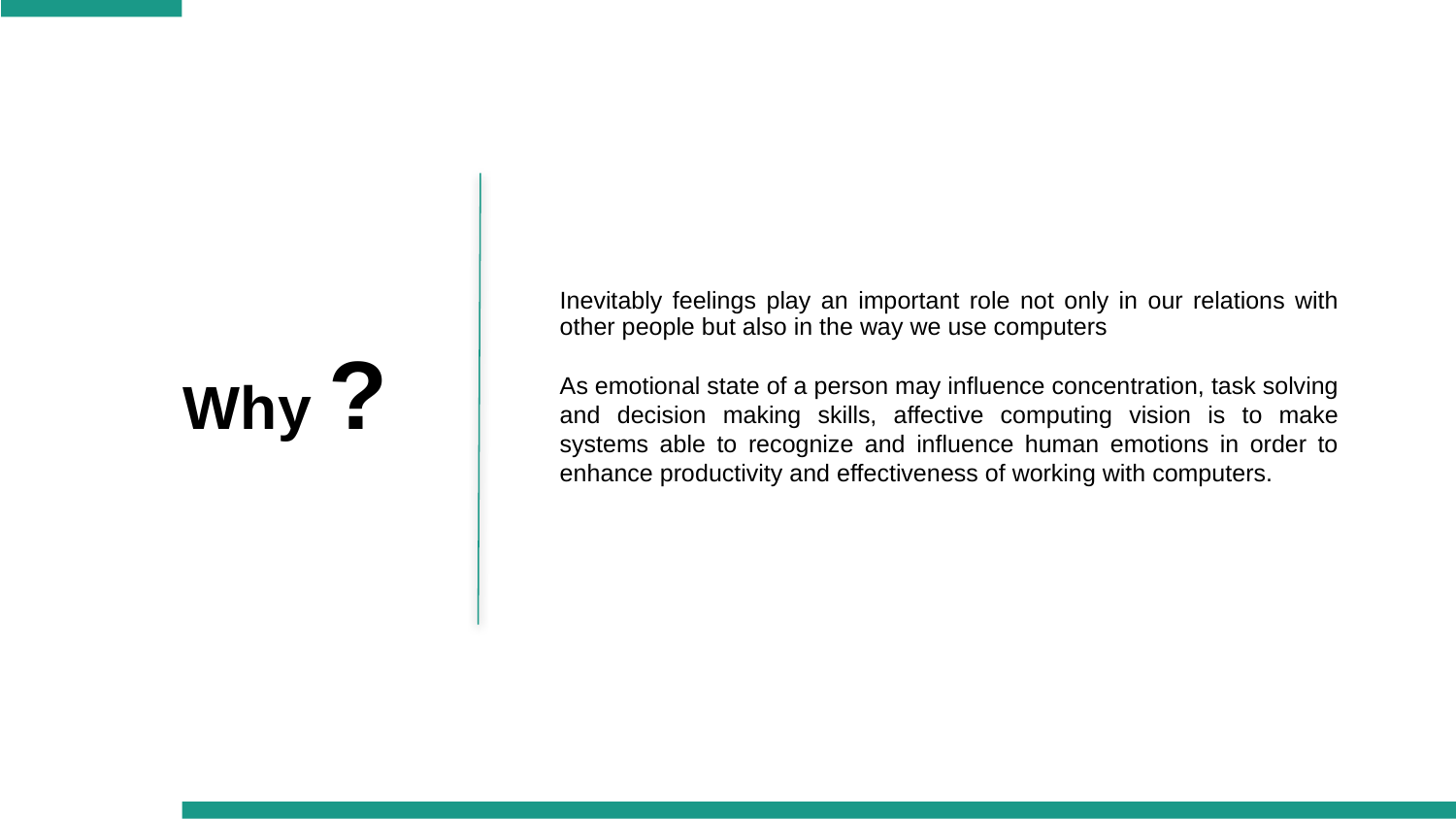

Inevitably feelings play an important role not only in our relations with other people but also in the way we use computers

As emotional state of a person may influence concentration, task solving and decision making skills, affective computing vision is to make systems able to recognize and influence human emotions in order to enhance productivity and effectiveness of working with computers.

Why ?